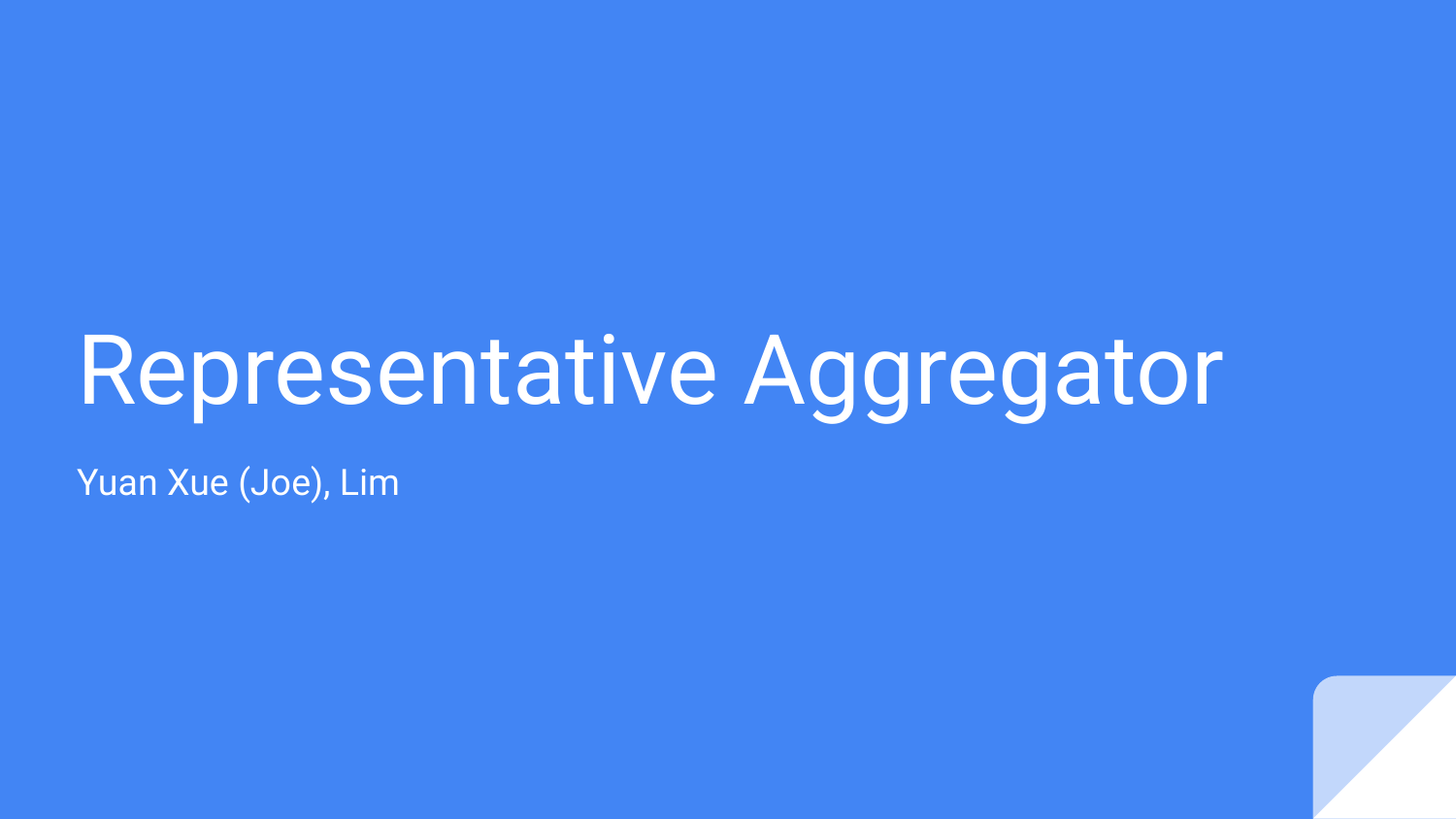

# Representative Aggregator
Yuan Xue (Joe), Lim